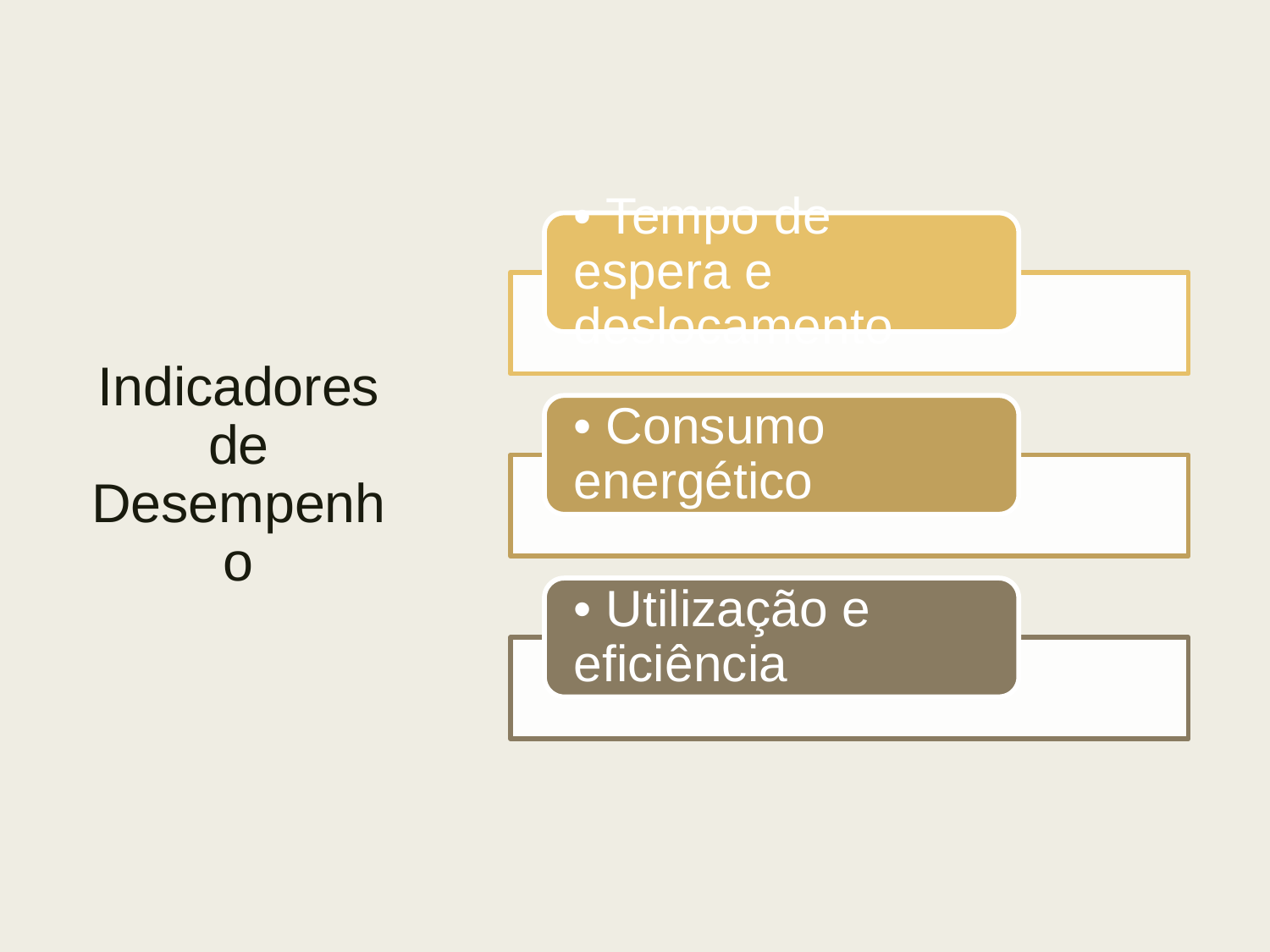

# Indicadores de Desempenho
• Tempo de espera e deslocamento
• Consumo energético
• Utilização e eficiência